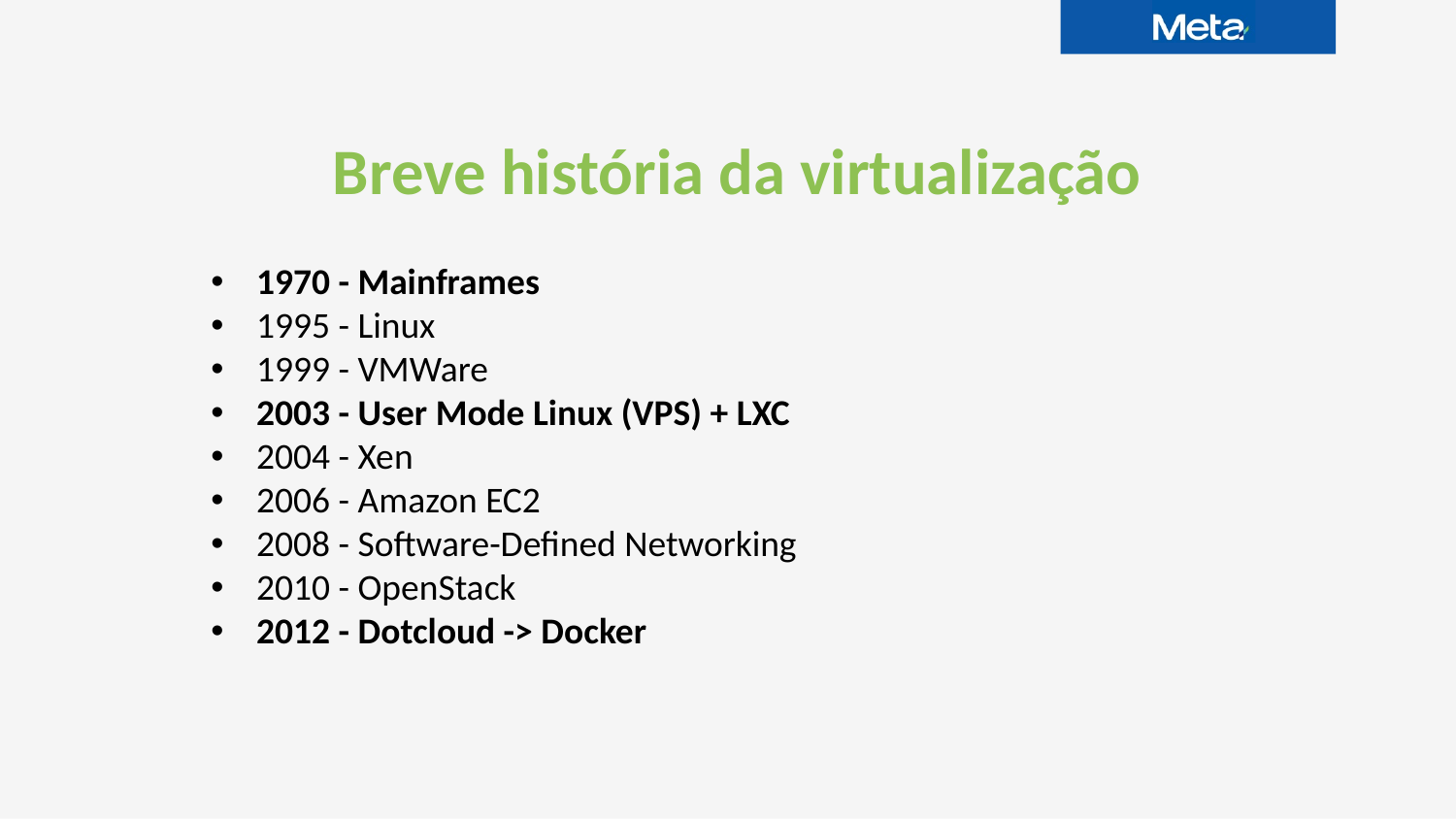

Breve história da virtualização
1970 - Mainframes
1995 - Linux
1999 - VMWare
2003 - User Mode Linux (VPS) + LXC
2004 - Xen
2006 - Amazon EC2
2008 - Software-Defined Networking
2010 - OpenStack
2012 - Dotcloud -> Docker